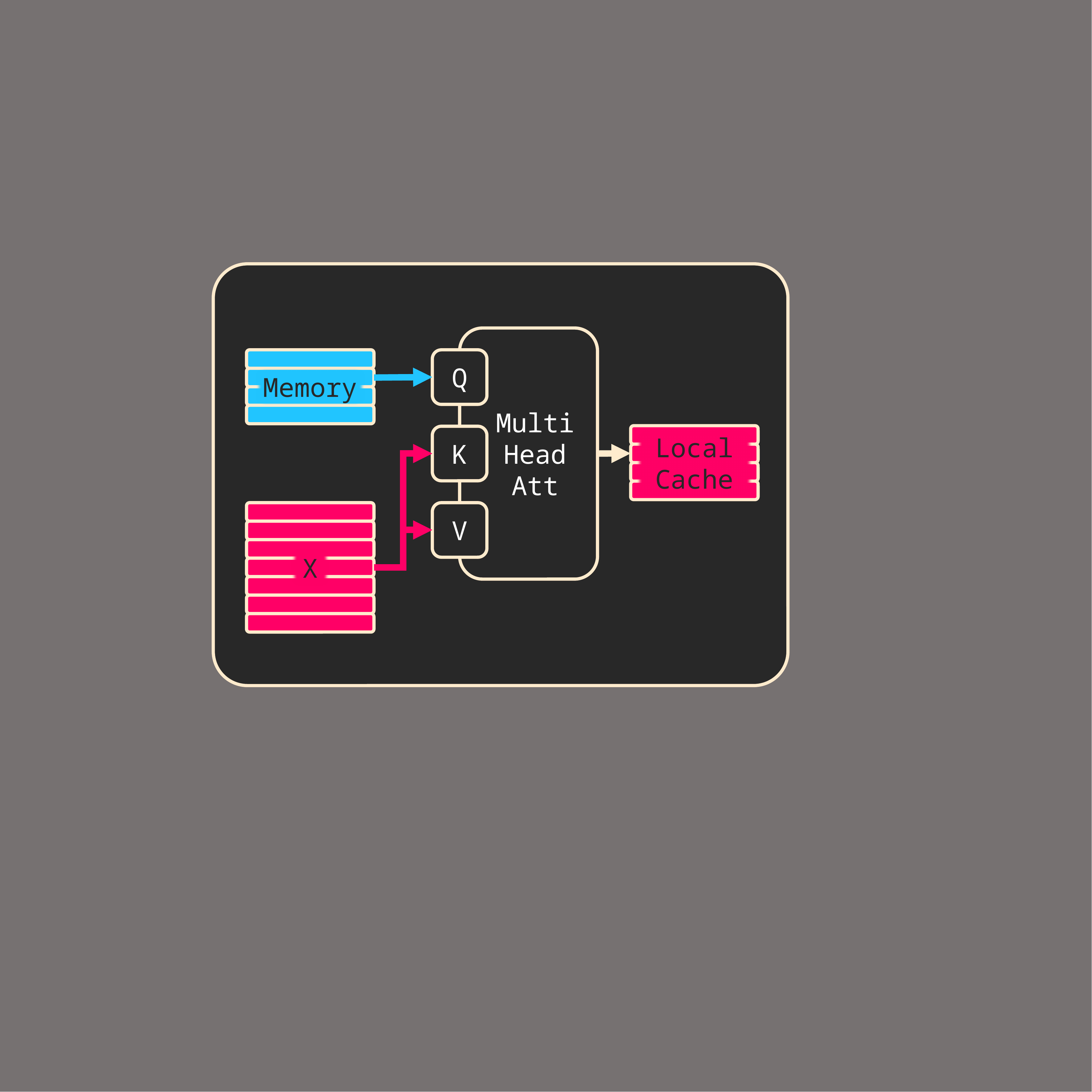

Q
Multi
Head
Att
K
V

Memory

Local Cache

X